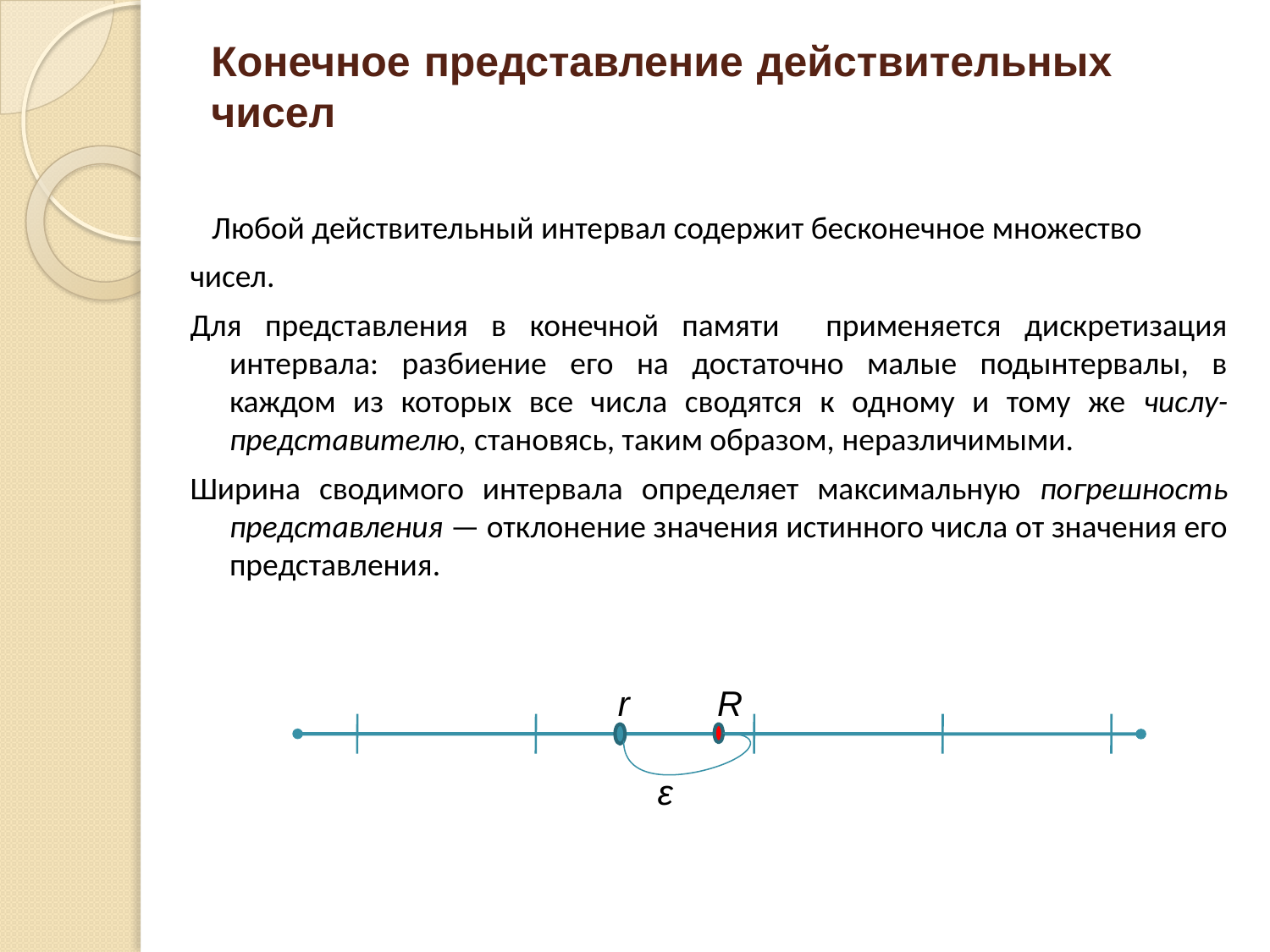

# Конечное представление действительных чисел
   Любой действительный интервал содержит бесконечное множество
чисел.
Для представления в конечной памяти  применяется дискретизация интервала: разбиение его на достаточно малые подынтервалы, в каждом из которых все числа сводятся к одному и тому же числу-представителю, становясь, таким образом, неразличимыми.
Ширина сводимого интервала определяет максимальную погрешность представления — отклонение значения истинного числа от значения его представления.

r
R

ε